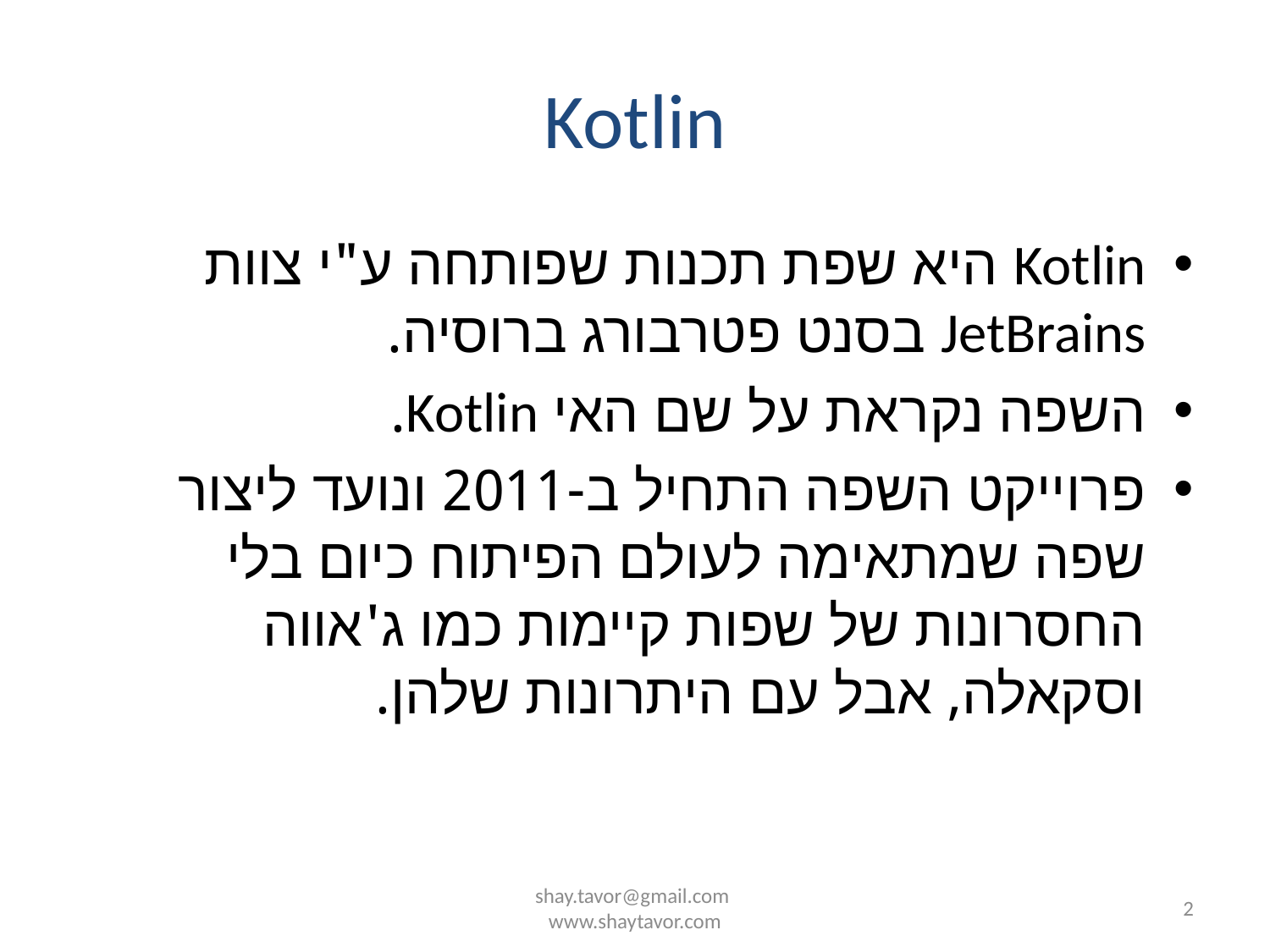

# Kotlin
Kotlin היא שפת תכנות שפותחה ע"י צוות JetBrains בסנט פטרבורג ברוסיה.
השפה נקראת על שם האי Kotlin.
פרוייקט השפה התחיל ב-2011 ונועד ליצור שפה שמתאימה לעולם הפיתוח כיום בלי החסרונות של שפות קיימות כמו ג'אווה וסקאלה, אבל עם היתרונות שלהן.
shay.tavor@gmail.com
www.shaytavor.com
2